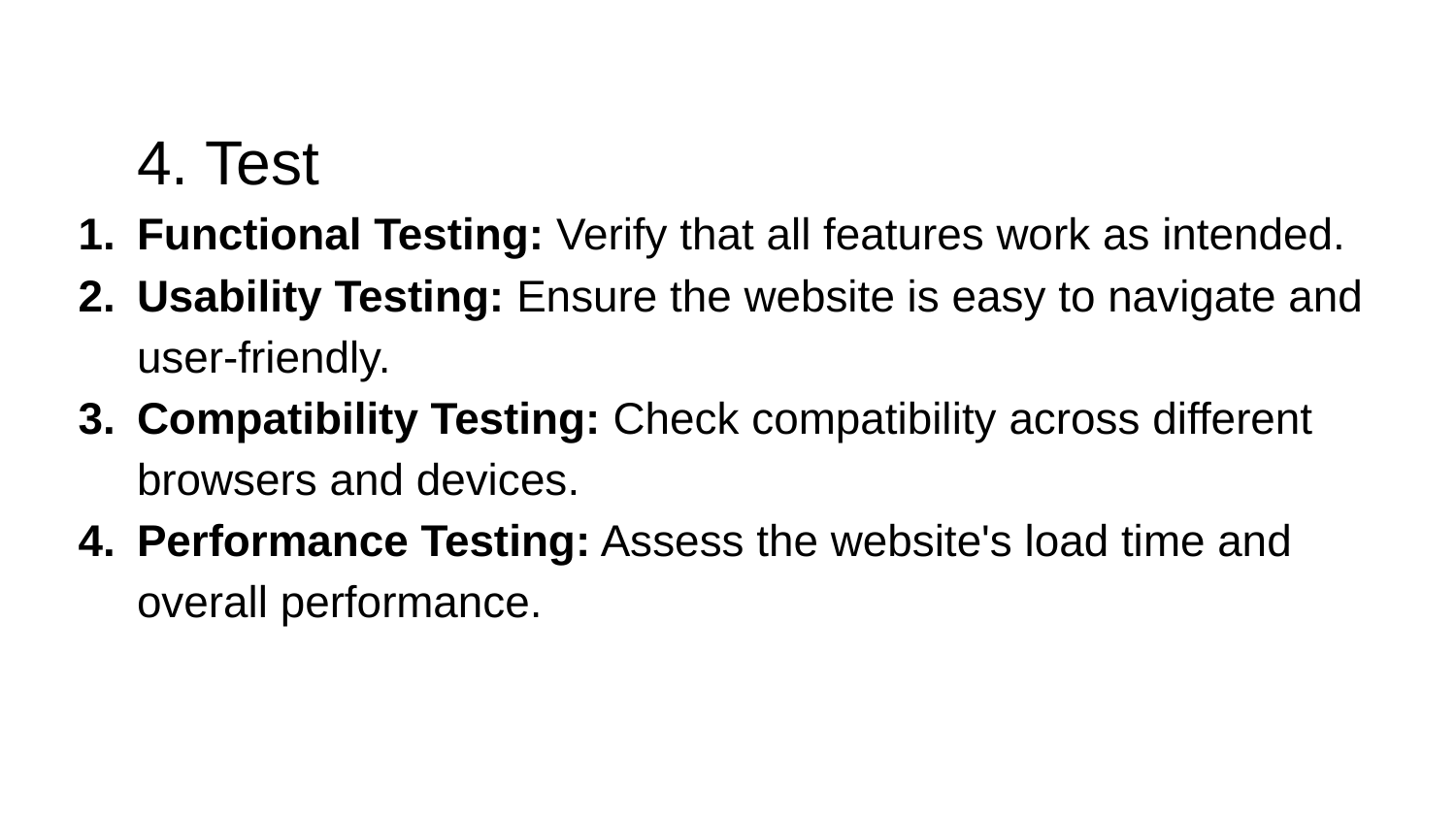

# 4. Test

Functional Testing: Verify that all features work as intended.
Usability Testing: Ensure the website is easy to navigate and user-friendly.
Compatibility Testing: Check compatibility across different browsers and devices.
Performance Testing: Assess the website's load time and overall performance.